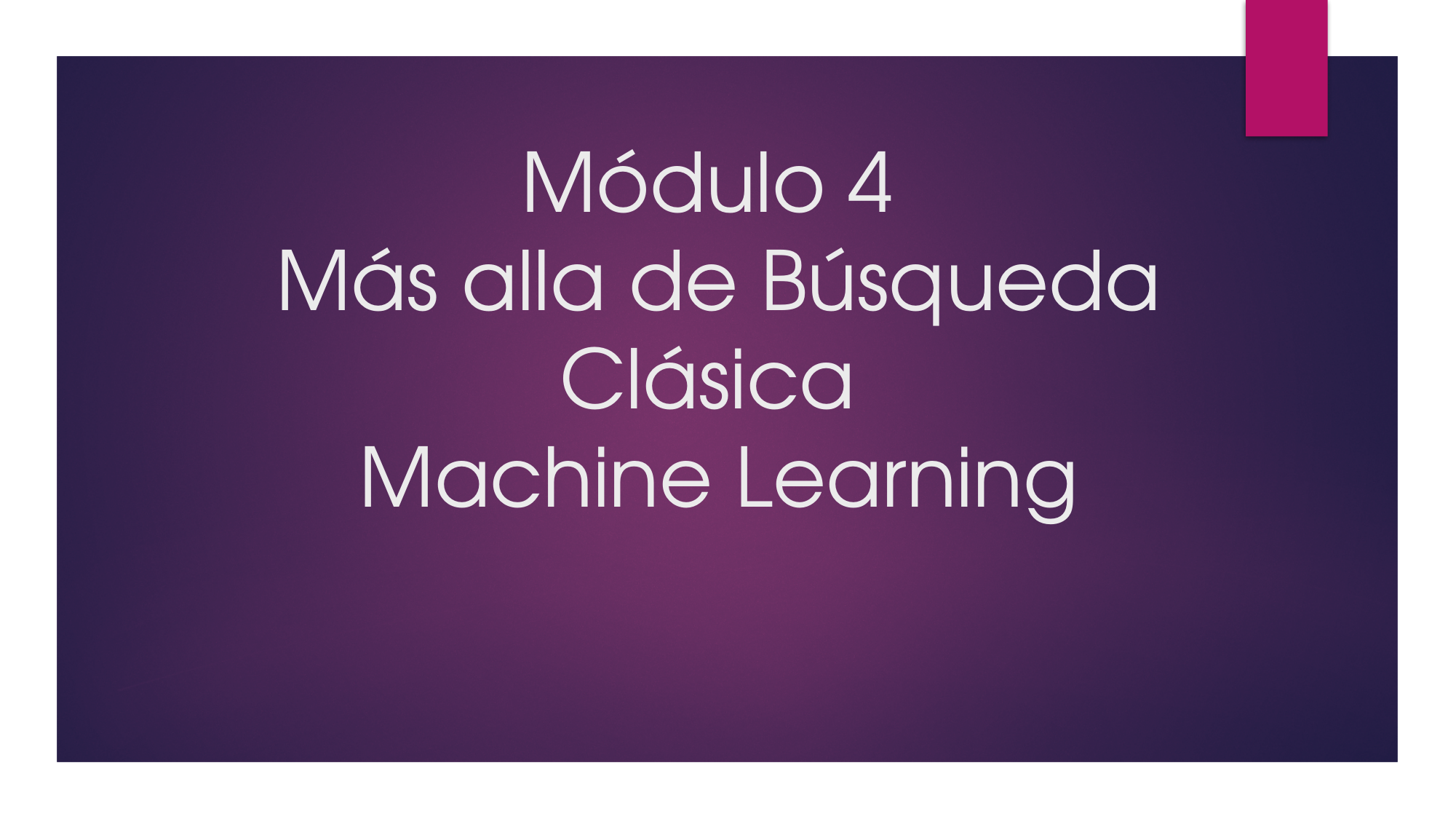

# Módulo 4 Más alla de Búsqueda Clásica Machine Learning